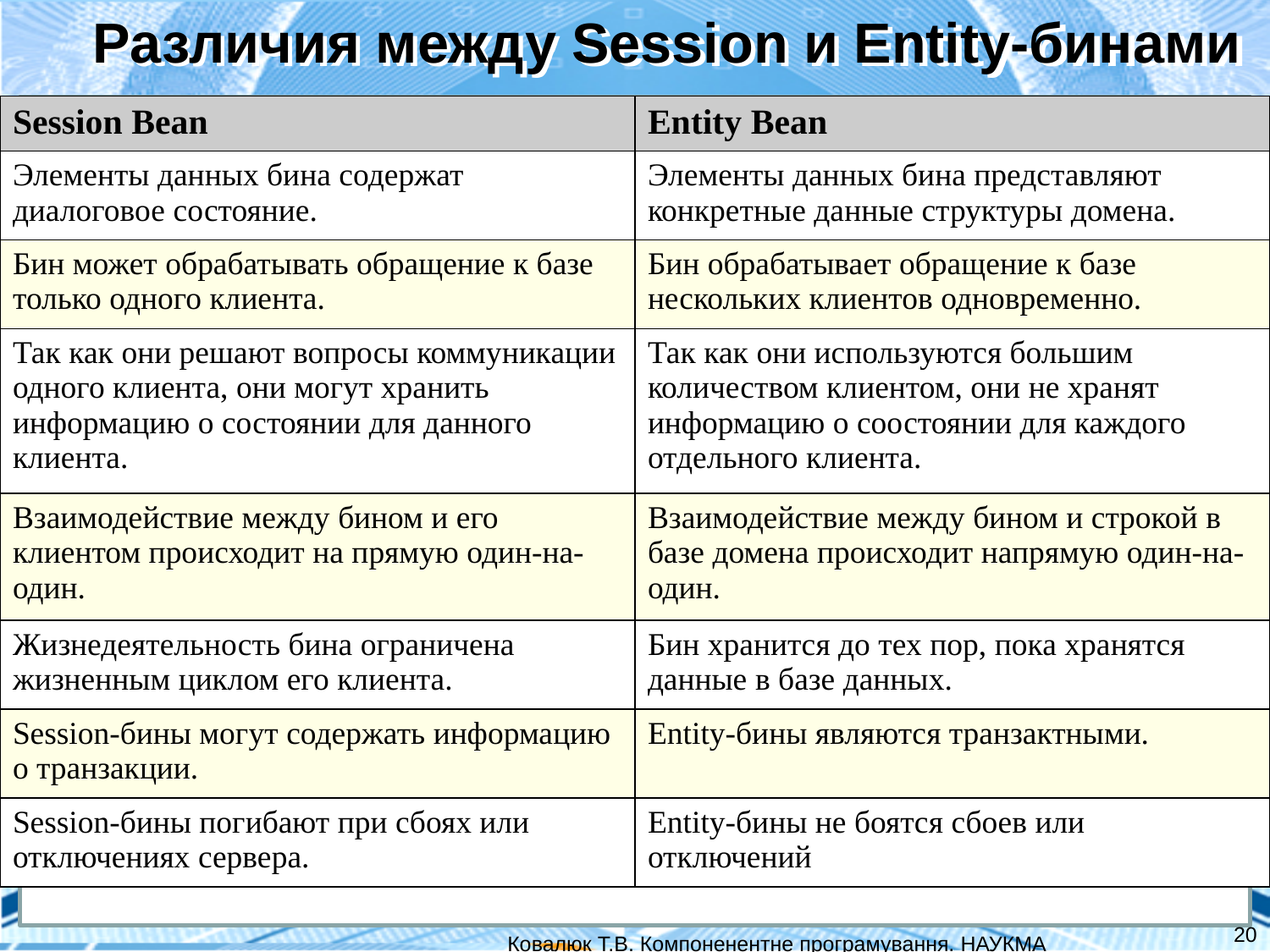

Различия между Session и Entity-бинами
| Session Bean | Entity Bean |
| --- | --- |
| Элементы данных бина содержат диалоговое состояние. | Элементы данных бина представляют конкретные данные структуры домена. |
| Бин может обрабатывать обращение к базе только одного клиента. | Бин обрабатывает обращение к базе нескольких клиентов одновременно. |
| Так как они решают вопросы коммуникации одного клиента, они могут хранить информацию о состоянии для данного клиента. | Так как они используются большим количеством клиентом, они не хранят информацию о соостоянии для каждого отдельного клиента. |
| Взаимодействие между бином и его клиентом происходит на прямую один-на-один. | Взаимодействие между бином и строкой в базе домена происходит напрямую один-на-один. |
| Жизнедеятельность бина ограничена жизненным циклом его клиента. | Бин хранится до тех пор, пока хранятся данные в базе данных. |
| Session-бины могут содержать информацию о транзакции. | Entity-бины являются транзактными. |
| Session-бины погибают при сбоях или отключениях сервера. | Entity-бины не боятся сбоев или отключений |